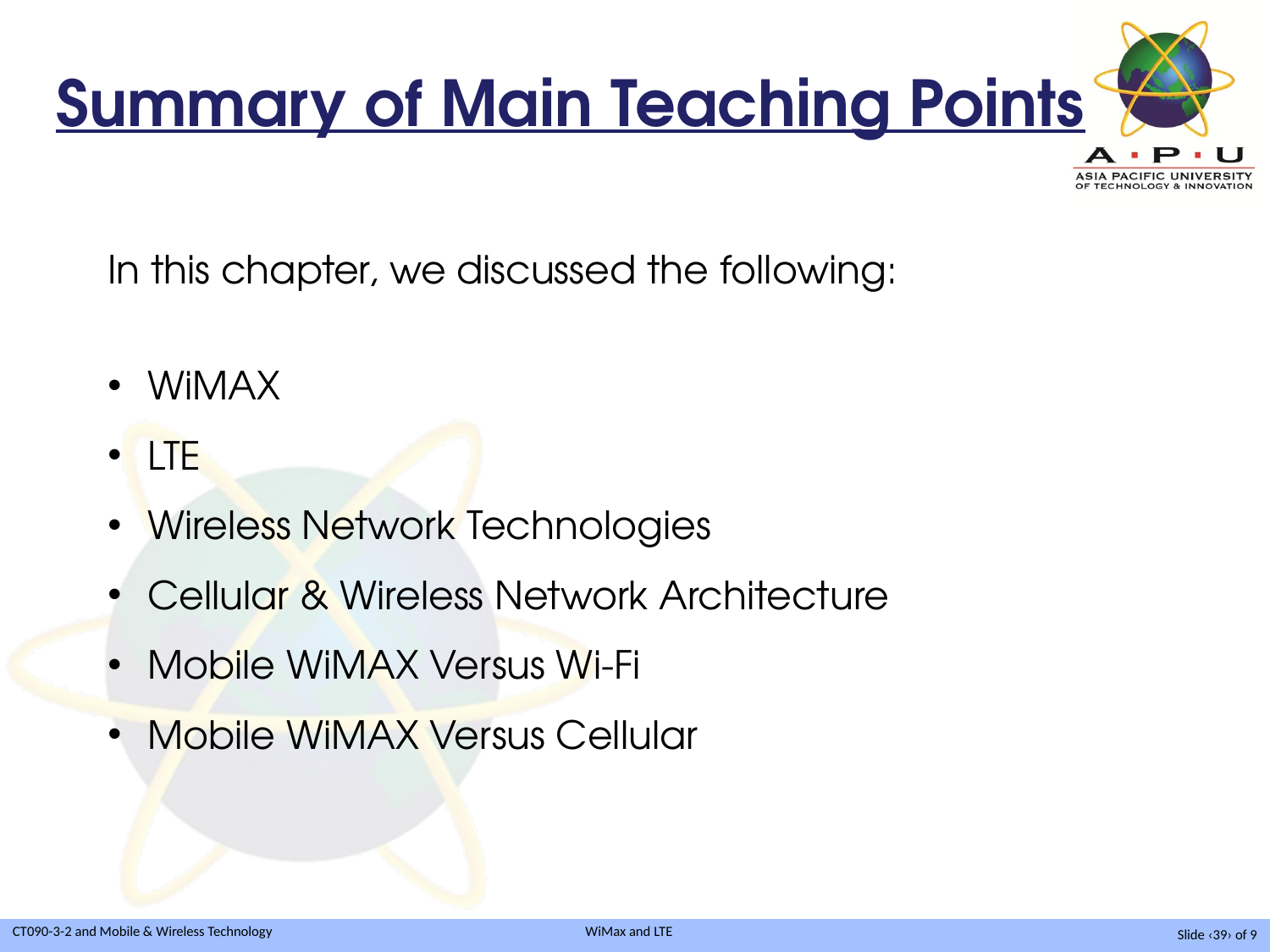

Summary of Main Teaching Points
In this chapter, we discussed the following:

WiMAX
LTE
Wireless Network Technologies
Cellular & Wireless Network Architecture
Mobile WiMAX Versus Wi-Fi
Mobile WiMAX Versus Cellular

Slide ‹39› of 9